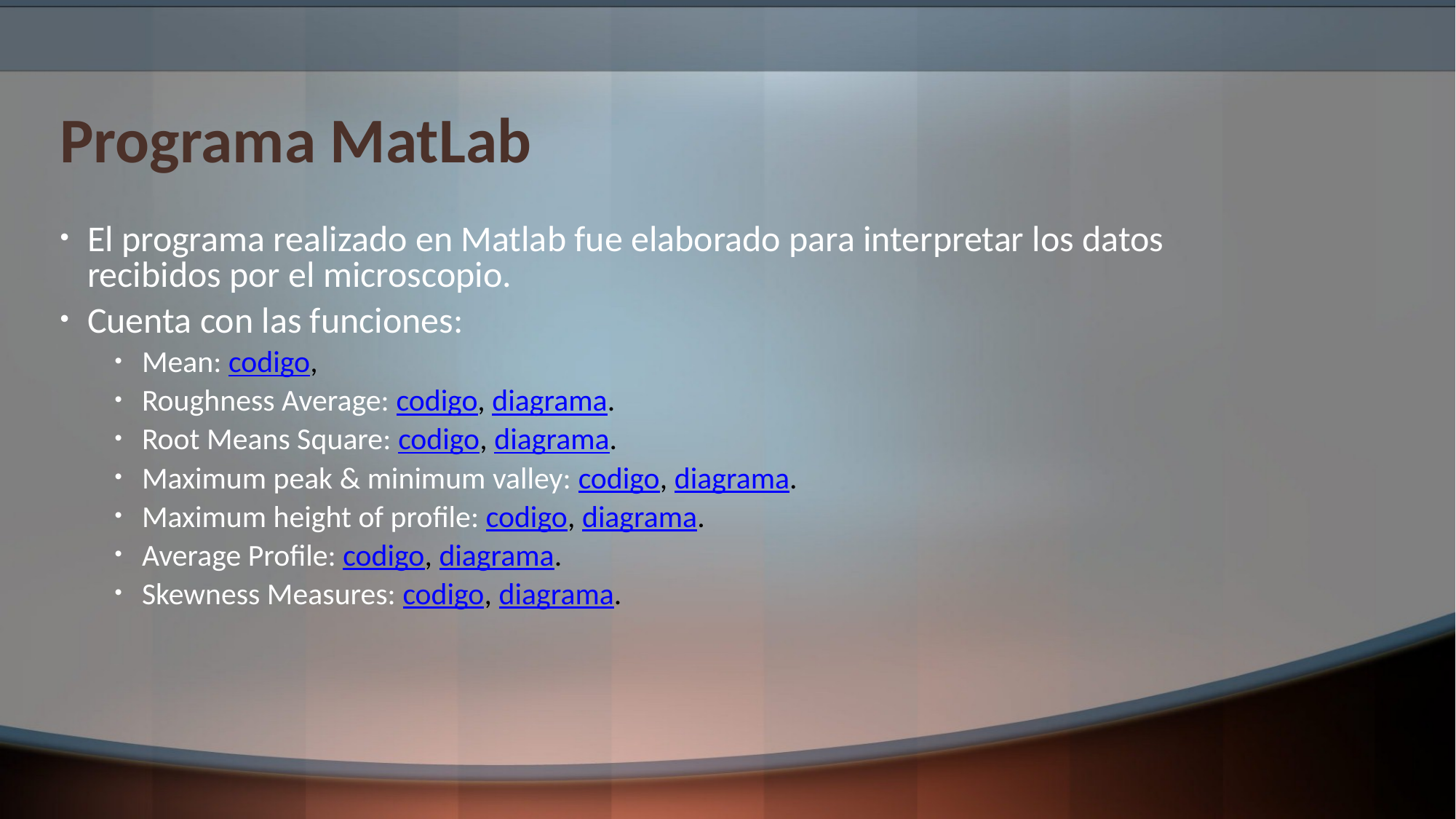

# Programa MatLab
El programa realizado en Matlab fue elaborado para interpretar los datos recibidos por el microscopio.
Cuenta con las funciones:
Mean: codigo,
Roughness Average: codigo, diagrama.
Root Means Square: codigo, diagrama.
Maximum peak & minimum valley: codigo, diagrama.
Maximum height of profile: codigo, diagrama.
Average Profile: codigo, diagrama.
Skewness Measures: codigo, diagrama.